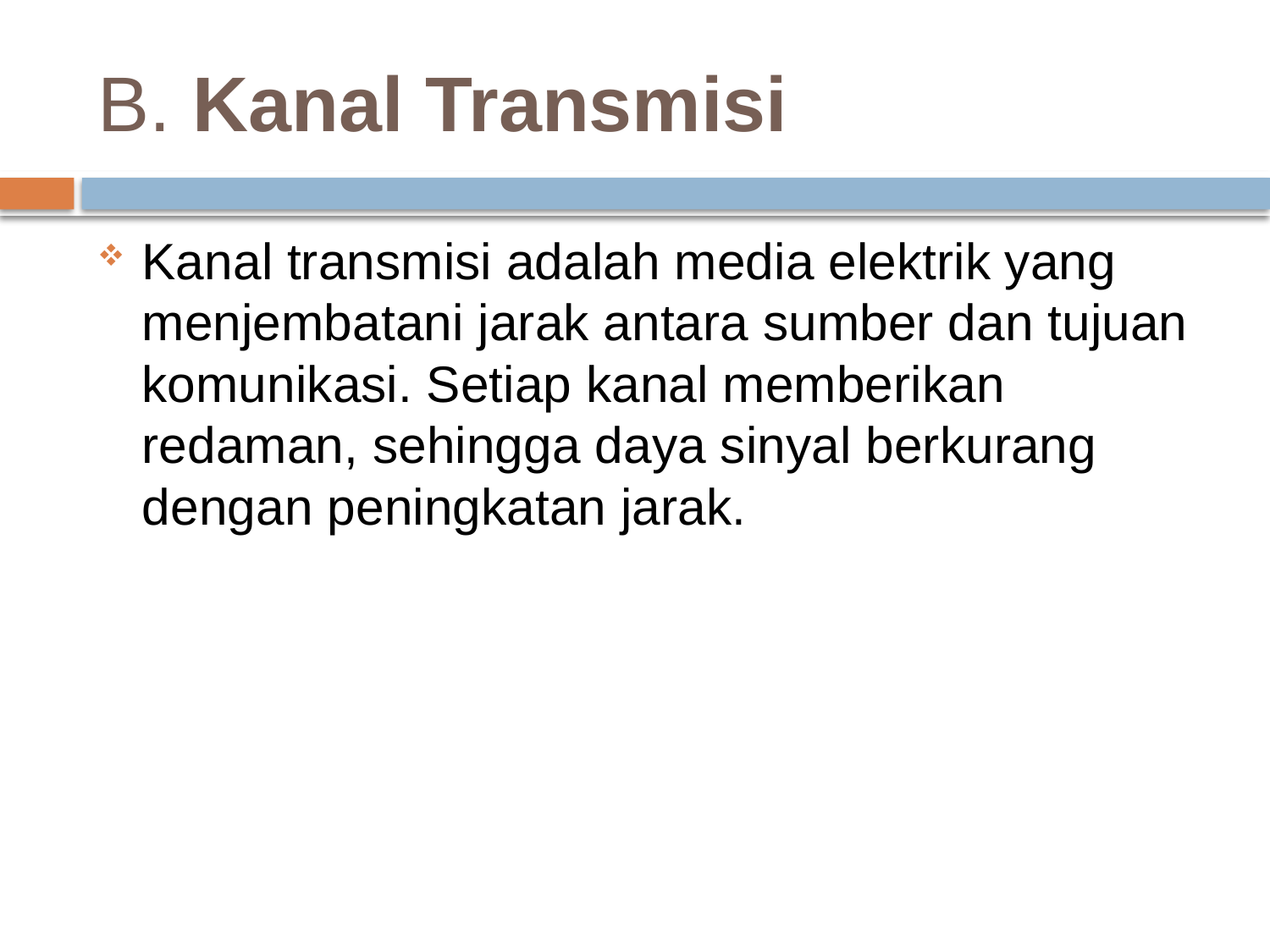

# B. Kanal Transmisi
Kanal transmisi adalah media elektrik yang menjembatani jarak antara sumber dan tujuan komunikasi. Setiap kanal memberikan redaman, sehingga daya sinyal berkurang dengan peningkatan jarak.